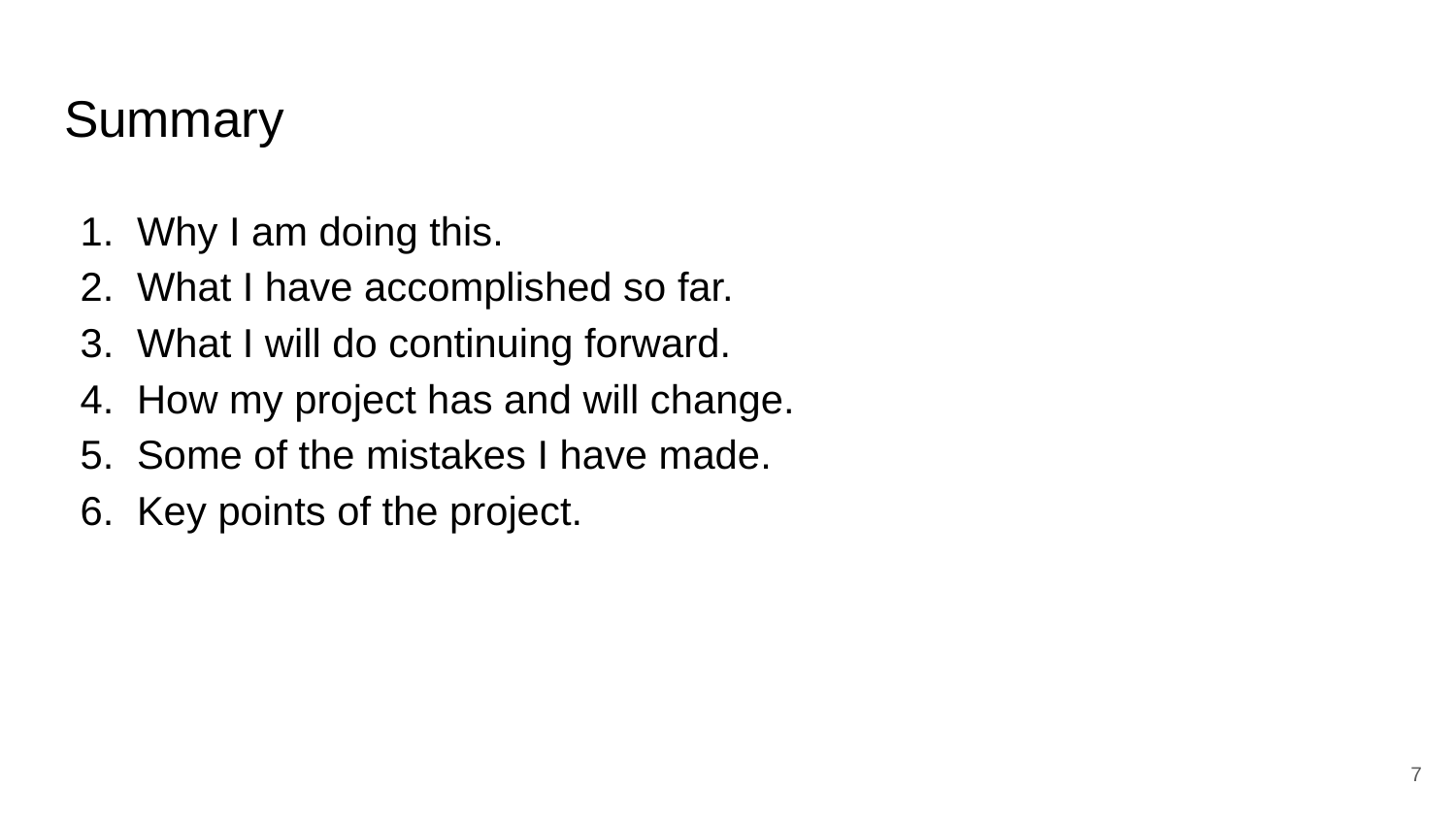

# Summary
Why I am doing this.
What I have accomplished so far.
What I will do continuing forward.
How my project has and will change.
Some of the mistakes I have made.
Key points of the project.
7